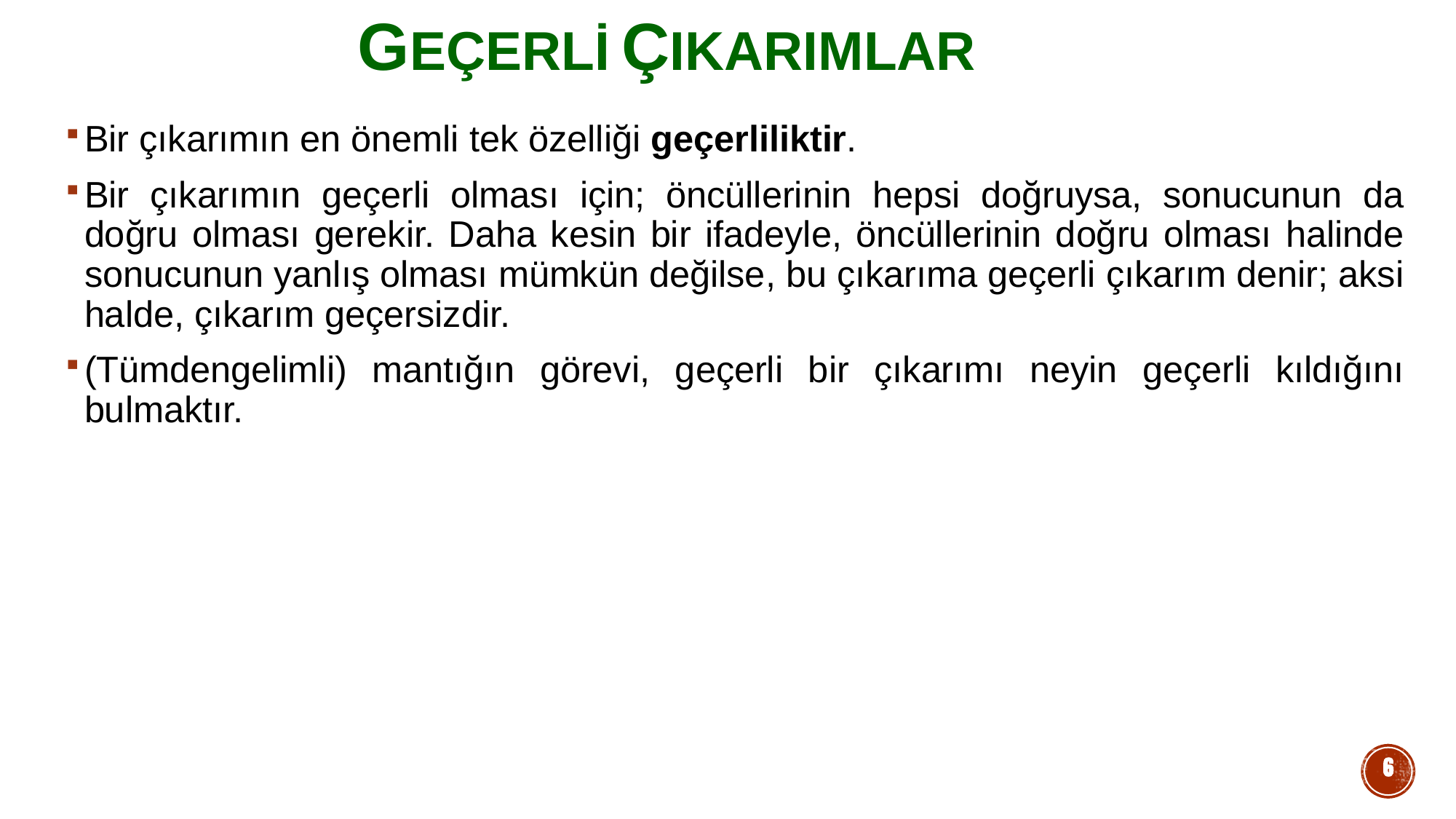

# geçerli çıkarımlar
Bir çıkarımın en önemli tek özelliği geçerliliktir.
Bir çıkarımın geçerli olması için; öncüllerinin hepsi doğruysa, sonucunun da doğru olması gerekir. Daha kesin bir ifadeyle, öncüllerinin doğru olması halinde sonucunun yanlış olması mümkün değilse, bu çıkarıma geçerli çıkarım denir; aksi halde, çıkarım geçersizdir.
(Tümdengelimli) mantığın görevi, geçerli bir çıkarımı neyin geçerli kıldığını bulmaktır.
6